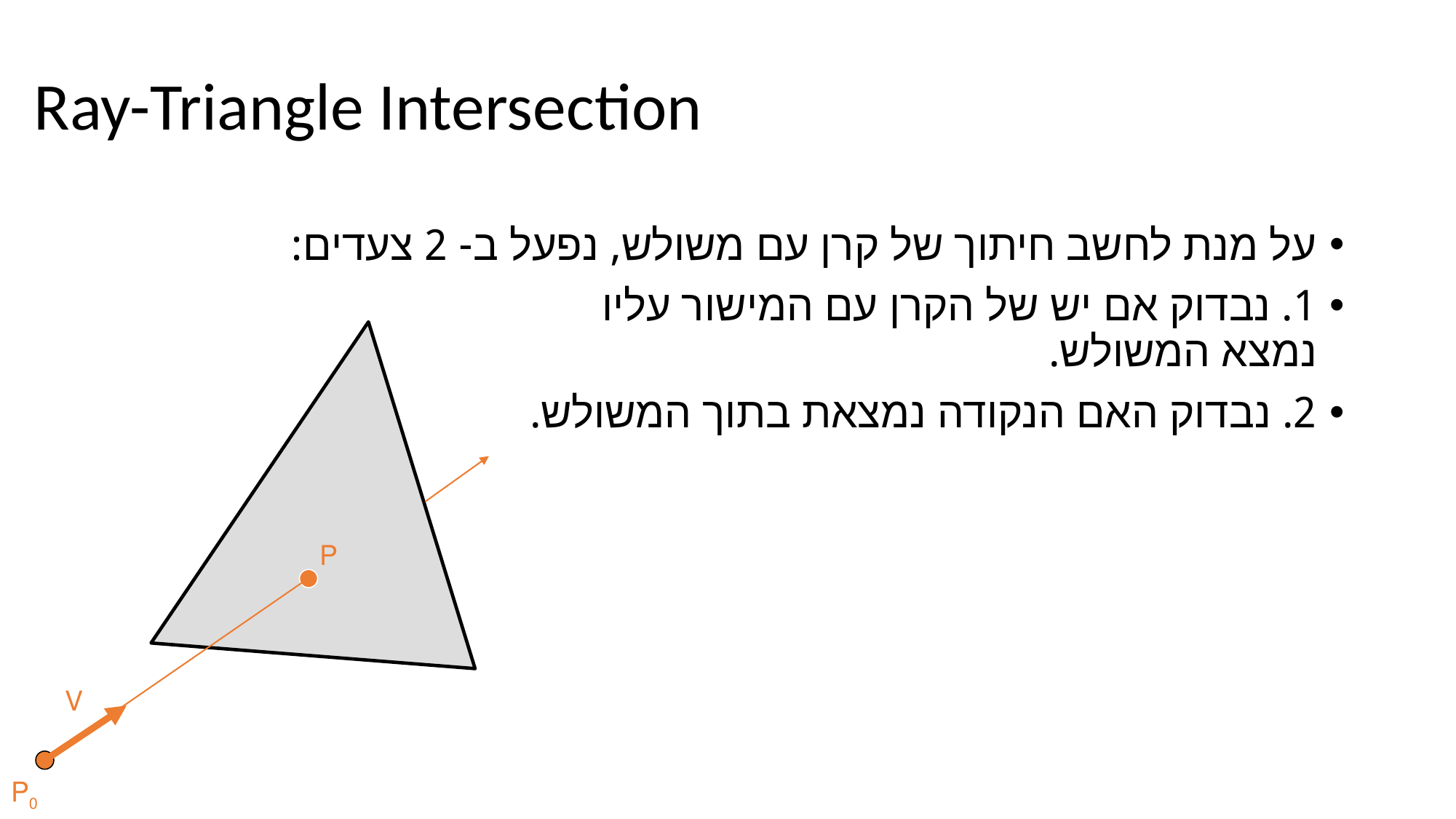

Ray-Triangle Intersection
על מנת לחשב חיתוך של קרן עם משולש, נפעל ב- 2 צעדים:
1. נבדוק אם יש של הקרן עם המישור עליו
נמצא המשולש.
2. נבדוק האם הנקודה נמצאת בתוך המשולש.

P

V

P0